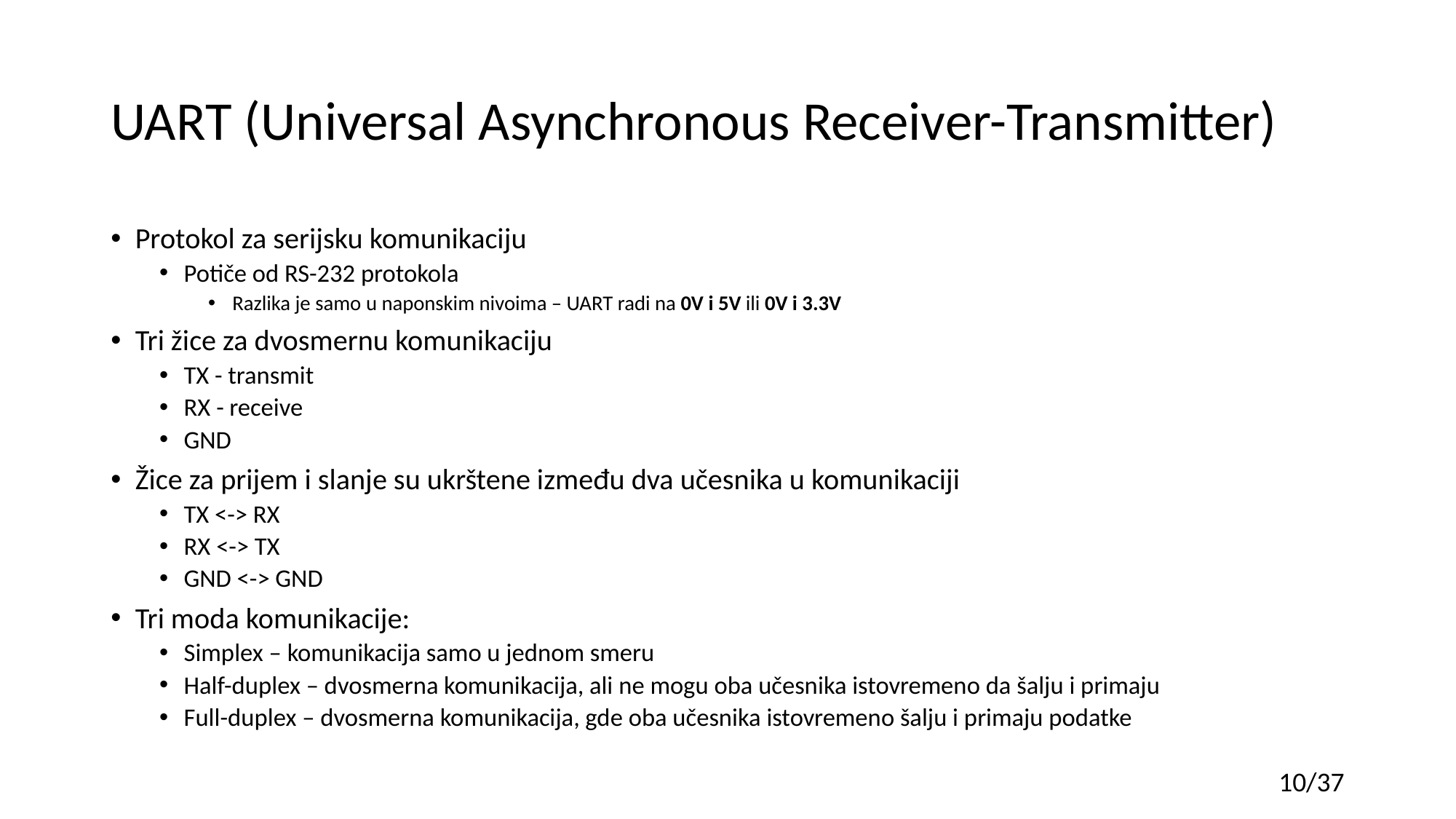

# UART (Universal Asynchronous Receiver-Transmitter)
Protokol za serijsku komunikaciju
Potiče od RS-232 protokola
Razlika je samo u naponskim nivoima – UART radi na 0V i 5V ili 0V i 3.3V
Tri žice za dvosmernu komunikaciju
TX - transmit
RX - receive
GND
Žice za prijem i slanje su ukrštene između dva učesnika u komunikaciji
TX <-> RX
RX <-> TX
GND <-> GND
Tri moda komunikacije:
Simplex – komunikacija samo u jednom smeru
Half-duplex – dvosmerna komunikacija, ali ne mogu oba učesnika istovremeno da šalju i primaju
Full-duplex – dvosmerna komunikacija, gde oba učesnika istovremeno šalju i primaju podatke